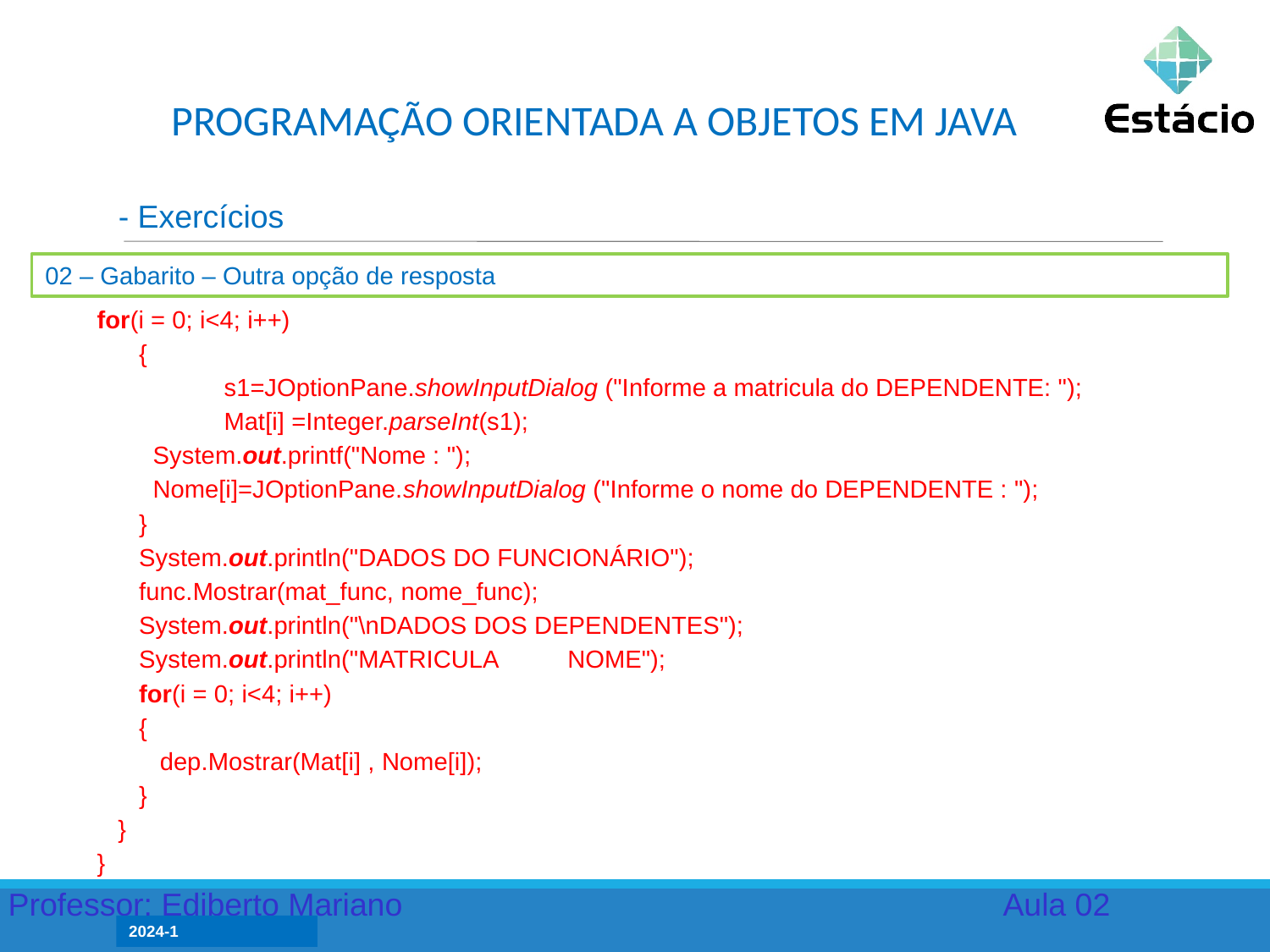

PROGRAMAÇÃO ORIENTADA A OBJETOS EM JAVA
- Exercícios
02 – Gabarito – Outra opção de resposta
for(i = 0; i<4; i++)
      {
    	s1=JOptionPane.showInputDialog ("Informe a matricula do DEPENDENTE: ");
    	Mat[i] =Integer.parseInt(s1);
        System.out.printf("Nome : ");
        Nome[i]=JOptionPane.showInputDialog ("Informe o nome do DEPENDENTE : ");
      }
      System.out.println("DADOS DO FUNCIONÁRIO");
      func.Mostrar(mat_func, nome_func);
      System.out.println("\nDADOS DOS DEPENDENTES");
      System.out.println("MATRICULA          NOME");
      for(i = 0; i<4; i++)
      {
         dep.Mostrar(Mat[i] , Nome[i]);
      }
   }
}